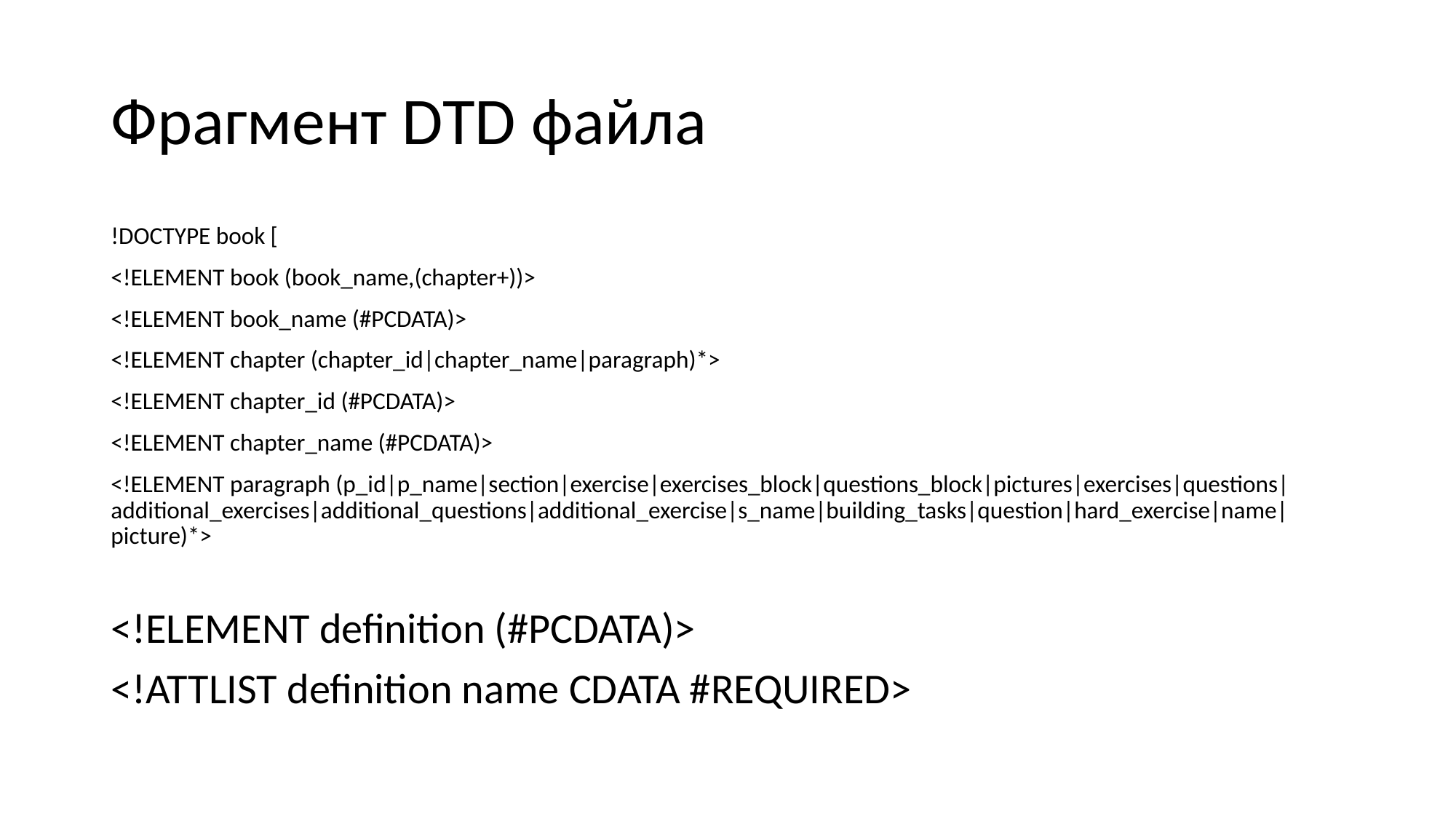

# Фрагмент DTD файла
!DOCTYPE book [
<!ELEMENT book (book_name,(chapter+))>
<!ELEMENT book_name (#PCDATA)>
<!ELEMENT chapter (chapter_id|chapter_name|paragraph)*>
<!ELEMENT chapter_id (#PCDATA)>
<!ELEMENT chapter_name (#PCDATA)>
<!ELEMENT paragraph (p_id|p_name|section|exercise|exercises_block|questions_block|pictures|exercises|questions|additional_exercises|additional_questions|additional_exercise|s_name|building_tasks|question|hard_exercise|name|picture)*>

<!ELEMENT definition (#PCDATA)>
<!ATTLIST definition name CDATA #REQUIRED>